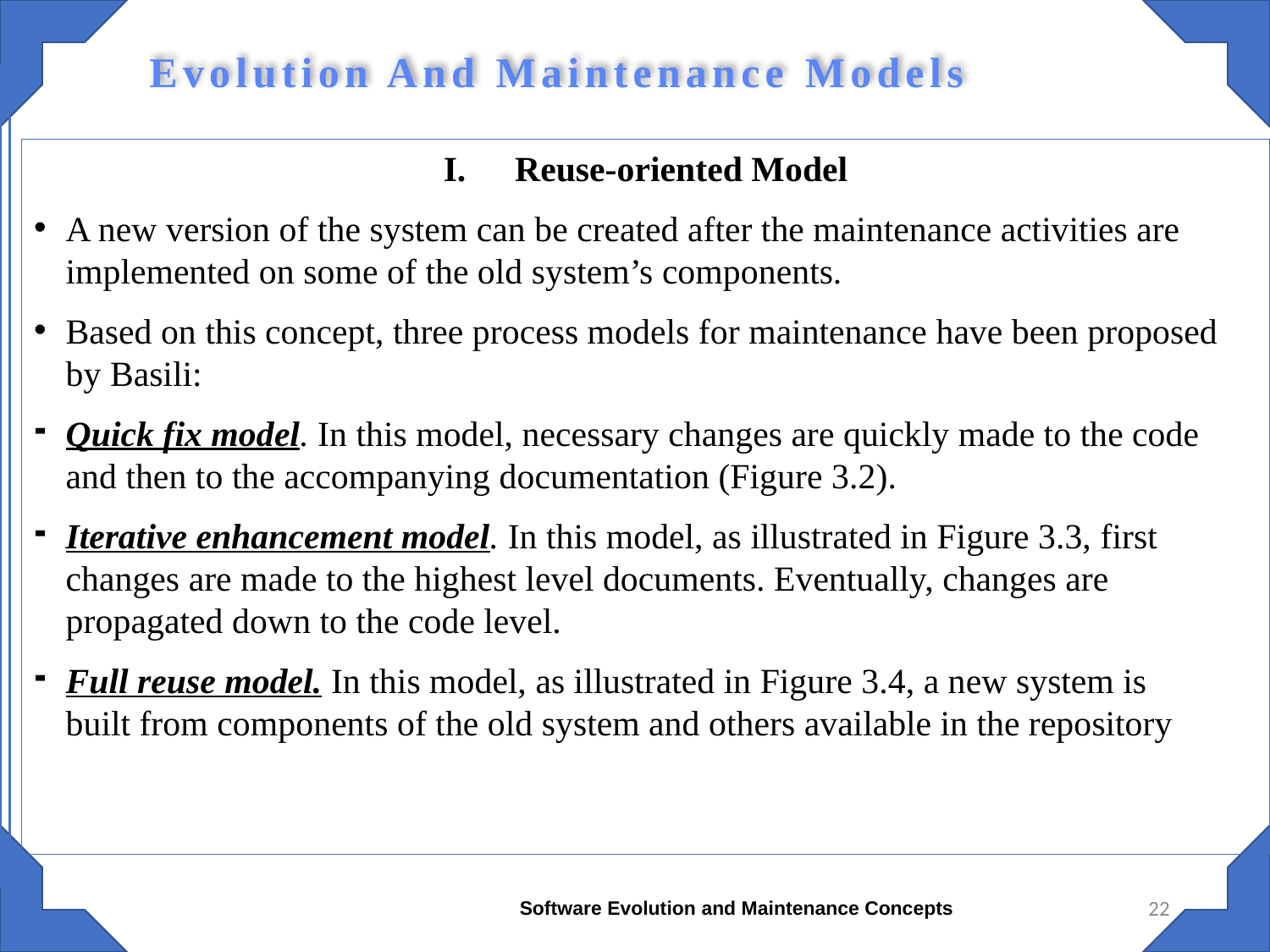

Evolution And Maintenance Models
Reuse-oriented Model
A new version of the system can be created after the maintenance activities are implemented on some of the old system’s components.
Based on this concept, three process models for maintenance have been proposed by Basili:
Quick fix model. In this model, necessary changes are quickly made to the code
and then to the accompanying documentation (Figure 3.2).
Iterative enhancement model. In this model, as illustrated in Figure 3.3, first changes are made to the highest level documents. Eventually, changes are propagated down to the code level.
Full reuse model. In this model, as illustrated in Figure 3.4, a new system is
built from components of the old system and others available in the repository
22